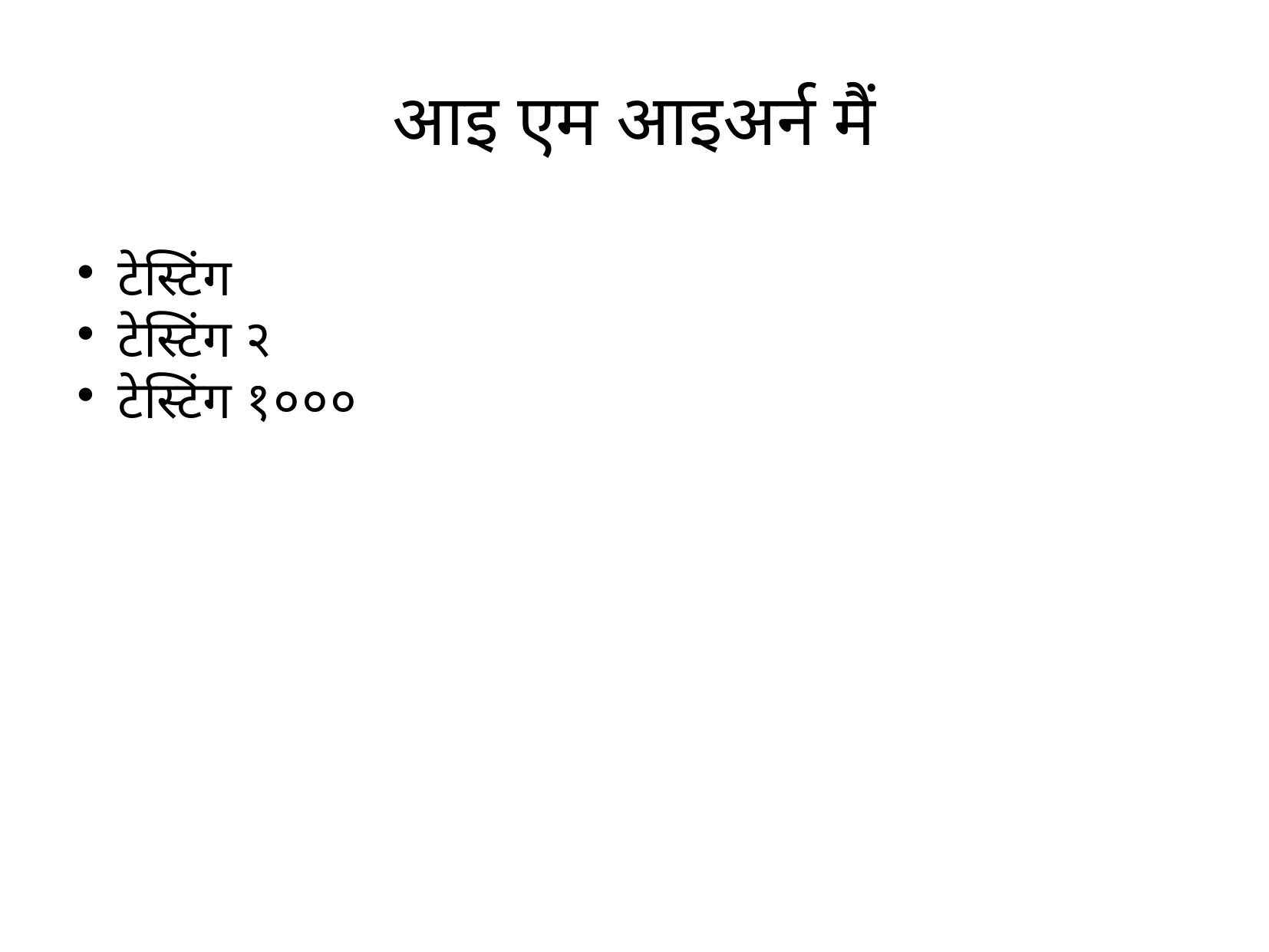

आइ एम आइअर्न मैं
टेस्टिंग
टेस्टिंग २
टेस्टिंग १०००